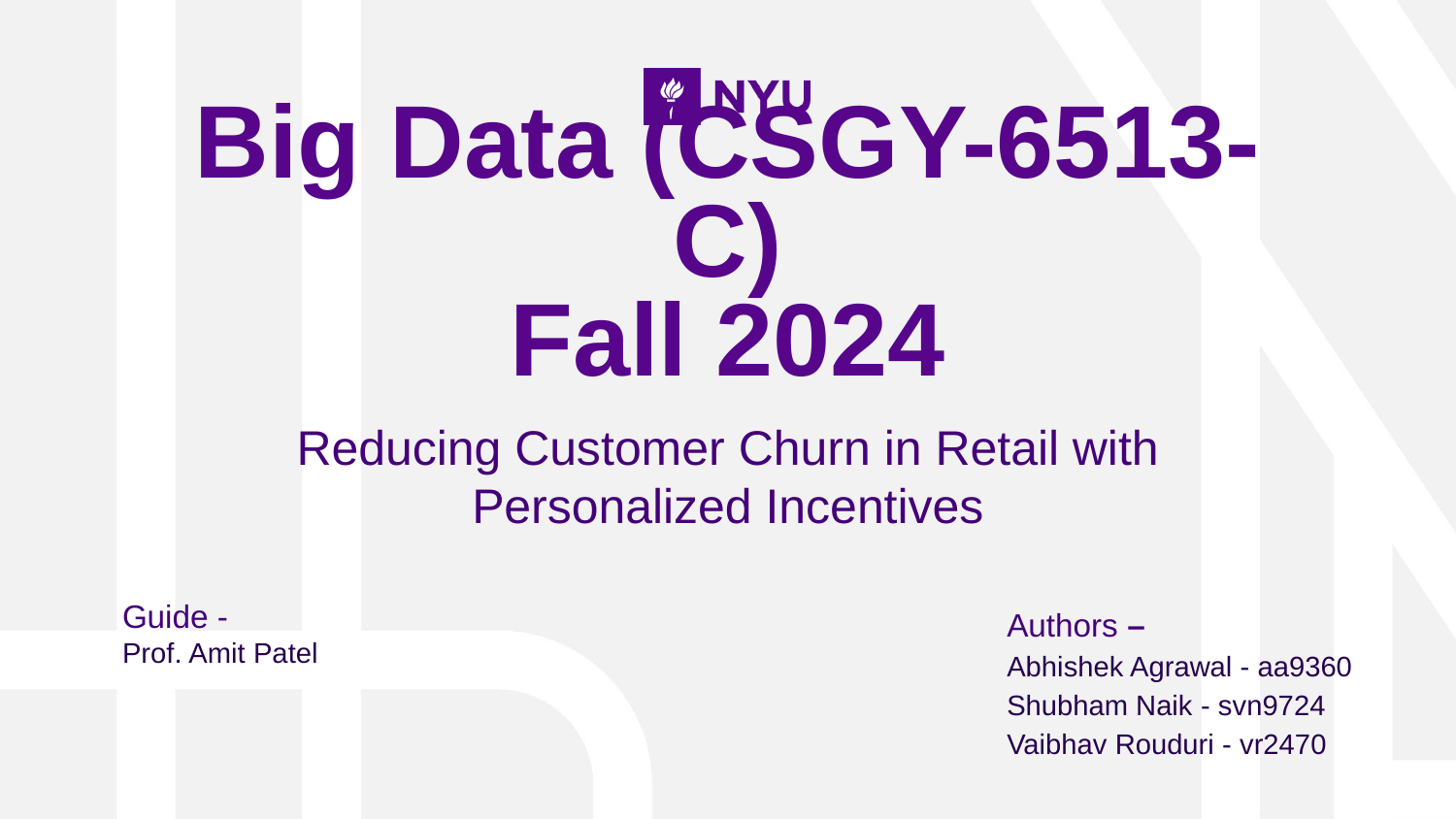

# Big Data (CSGY-6513-C)
Fall 2024
Reducing Customer Churn in Retail with Personalized Incentives
Authors –
Abhishek Agrawal - aa9360
Shubham Naik - svn9724
Vaibhav Rouduri - vr2470
Guide -
Prof. Amit Patel